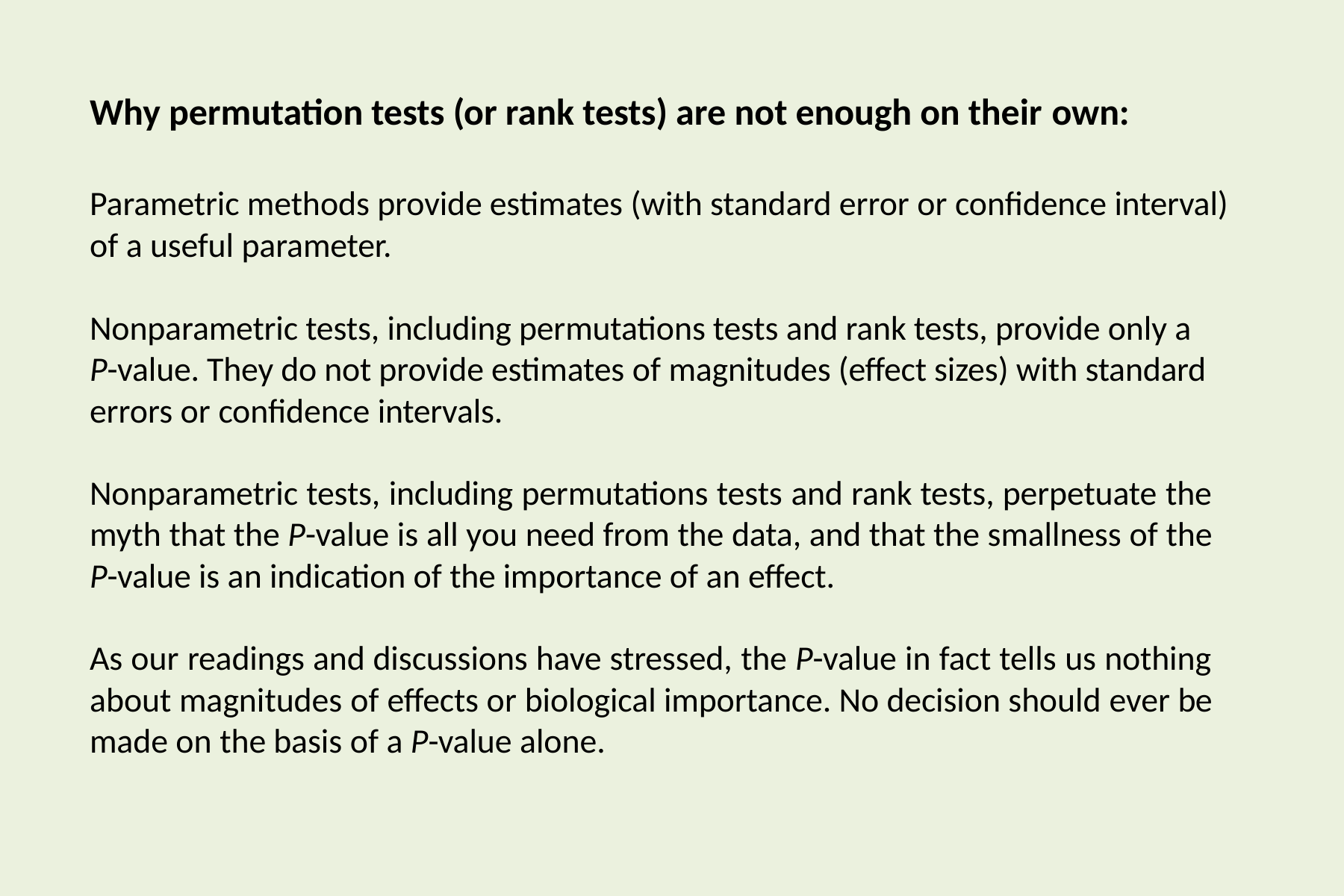

# Why permutation tests (or rank tests) are not enough on their own:
Parametric methods provide estimates (with standard error or confidence interval)  of a useful parameter.

Nonparametric tests, including permutations tests and rank tests, provide only a  P-value. They do not provide estimates of magnitudes (effect sizes) with standard  errors or confidence intervals.

Nonparametric tests, including permutations tests and rank tests, perpetuate the  myth that the P-value is all you need from the data, and that the smallness of the  P-value is an indication of the importance of an effect.

As our readings and discussions have stressed, the P-value in fact tells us nothing  about magnitudes of effects or biological importance. No decision should ever be  made on the basis of a P-value alone.